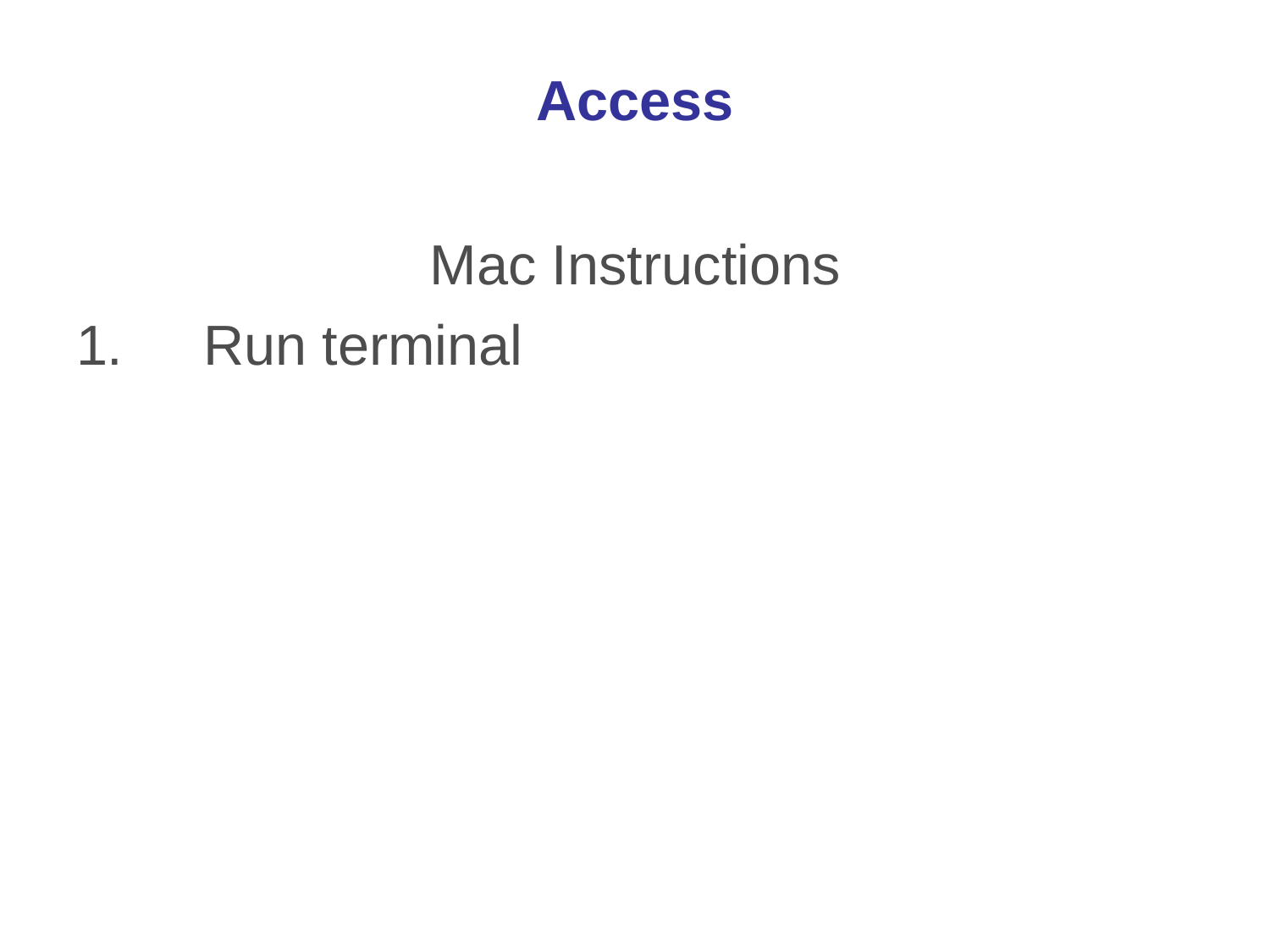

# Access
Mac Instructions
1.	Run terminal